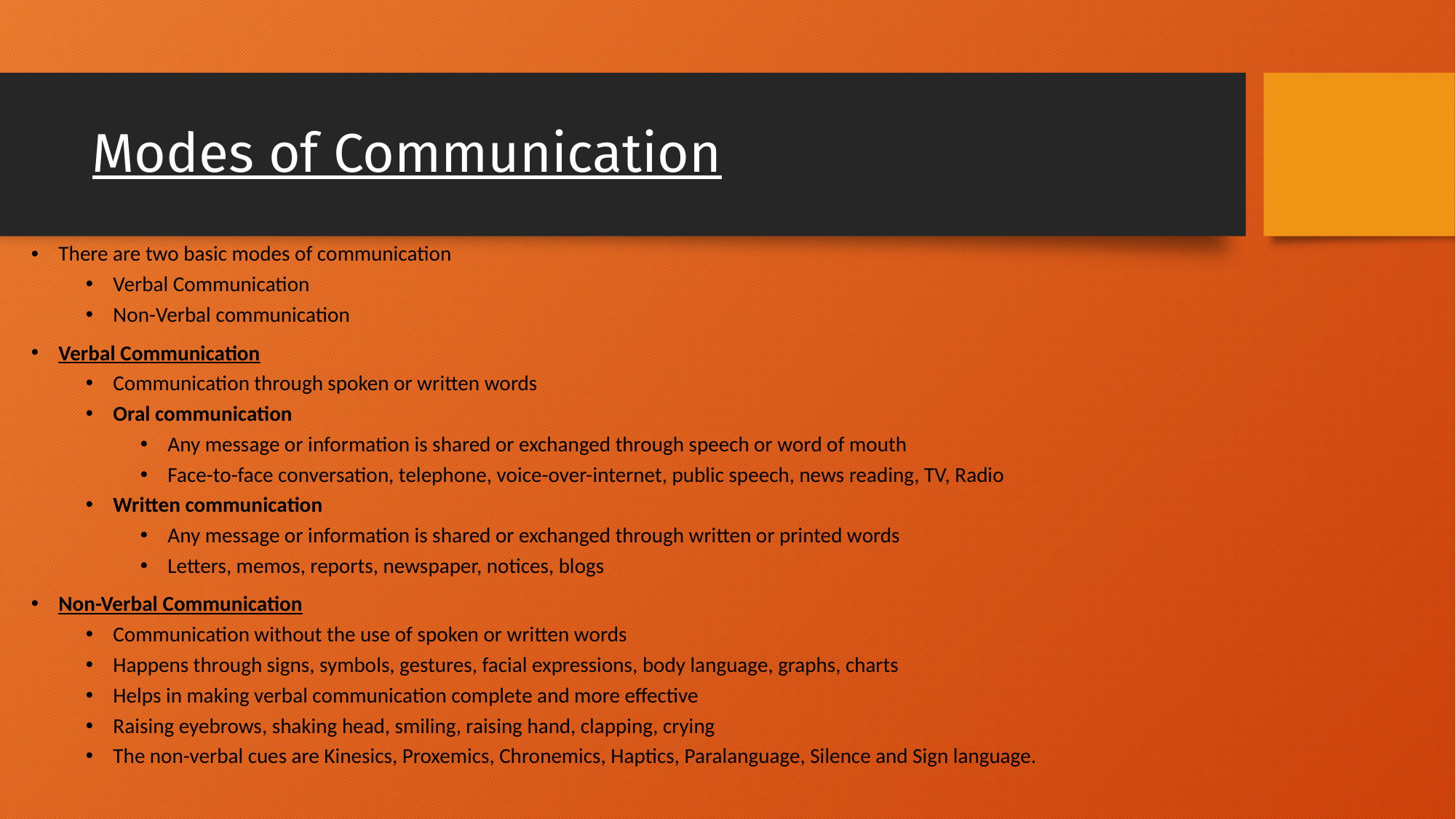

# Modes of Communication
There are two basic modes of communication
Verbal Communication
Non-Verbal communication
Verbal Communication
Communication through spoken or written words
Oral communication
Any message or information is shared or exchanged through speech or word of mouth
Face-to-face conversation, telephone, voice-over-internet, public speech, news reading, TV, Radio
Written communication
Any message or information is shared or exchanged through written or printed words
Letters, memos, reports, newspaper, notices, blogs
Non-Verbal Communication
Communication without the use of spoken or written words
Happens through signs, symbols, gestures, facial expressions, body language, graphs, charts
Helps in making verbal communication complete and more effective
Raising eyebrows, shaking head, smiling, raising hand, clapping, crying
The non-verbal cues are Kinesics, Proxemics, Chronemics, Haptics, Paralanguage, Silence and Sign language.